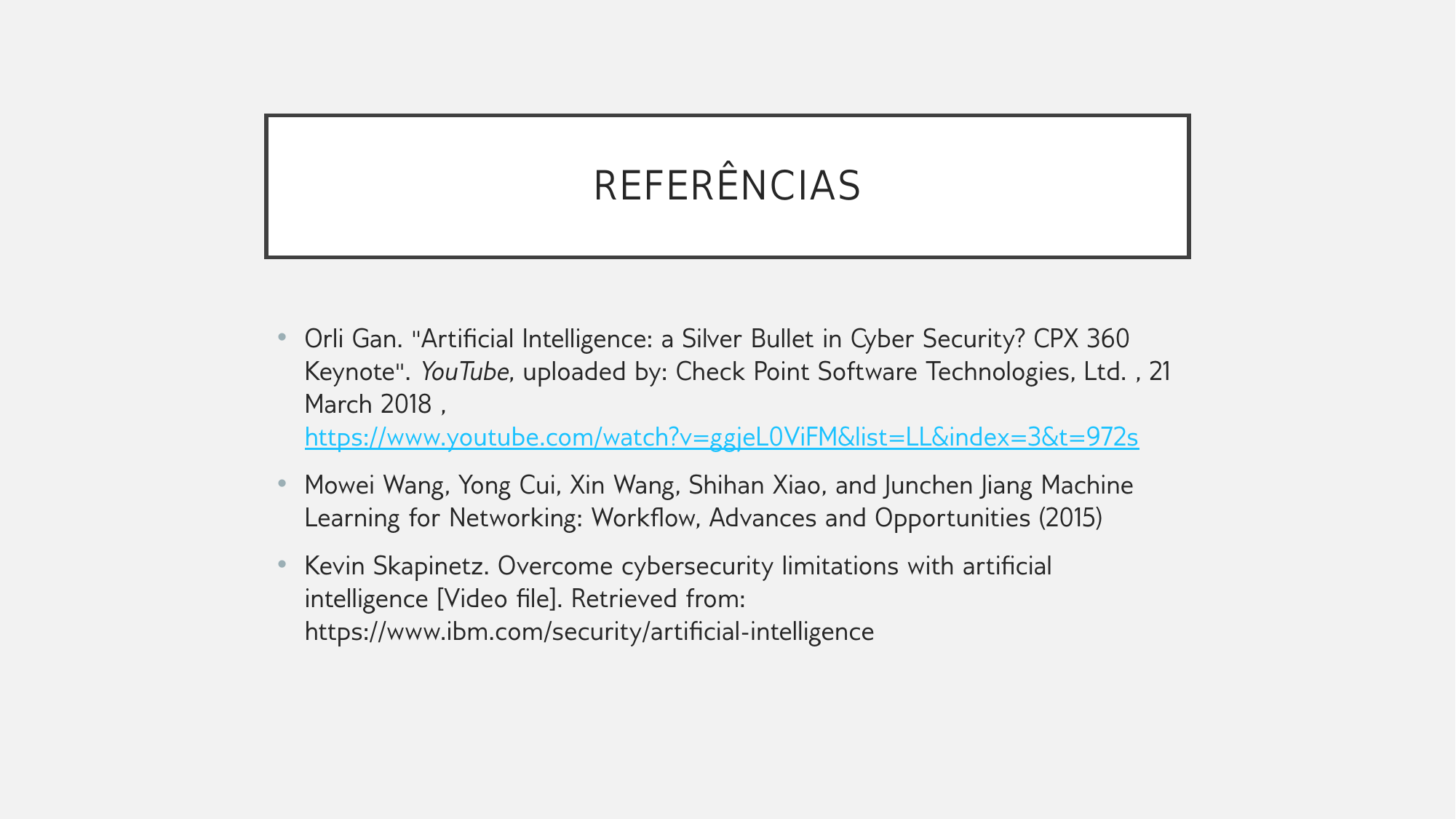

# referências
Orli Gan. "Artificial Intelligence: a Silver Bullet in Cyber Security? CPX 360 Keynote". YouTube, uploaded by: Check Point Software Technologies, Ltd. , 21 March 2018 , https://www.youtube.com/watch?v=ggjeL0ViFM&list=LL&index=3&t=972s
Mowei Wang, Yong Cui, Xin Wang, Shihan Xiao, and Junchen Jiang Machine Learning for Networking: Workflow, Advances and Opportunities (2015)
Kevin Skapinetz. Overcome cybersecurity limitations with artificial intelligence [Video file]. Retrieved from: https://www.ibm.com/security/artificial-intelligence